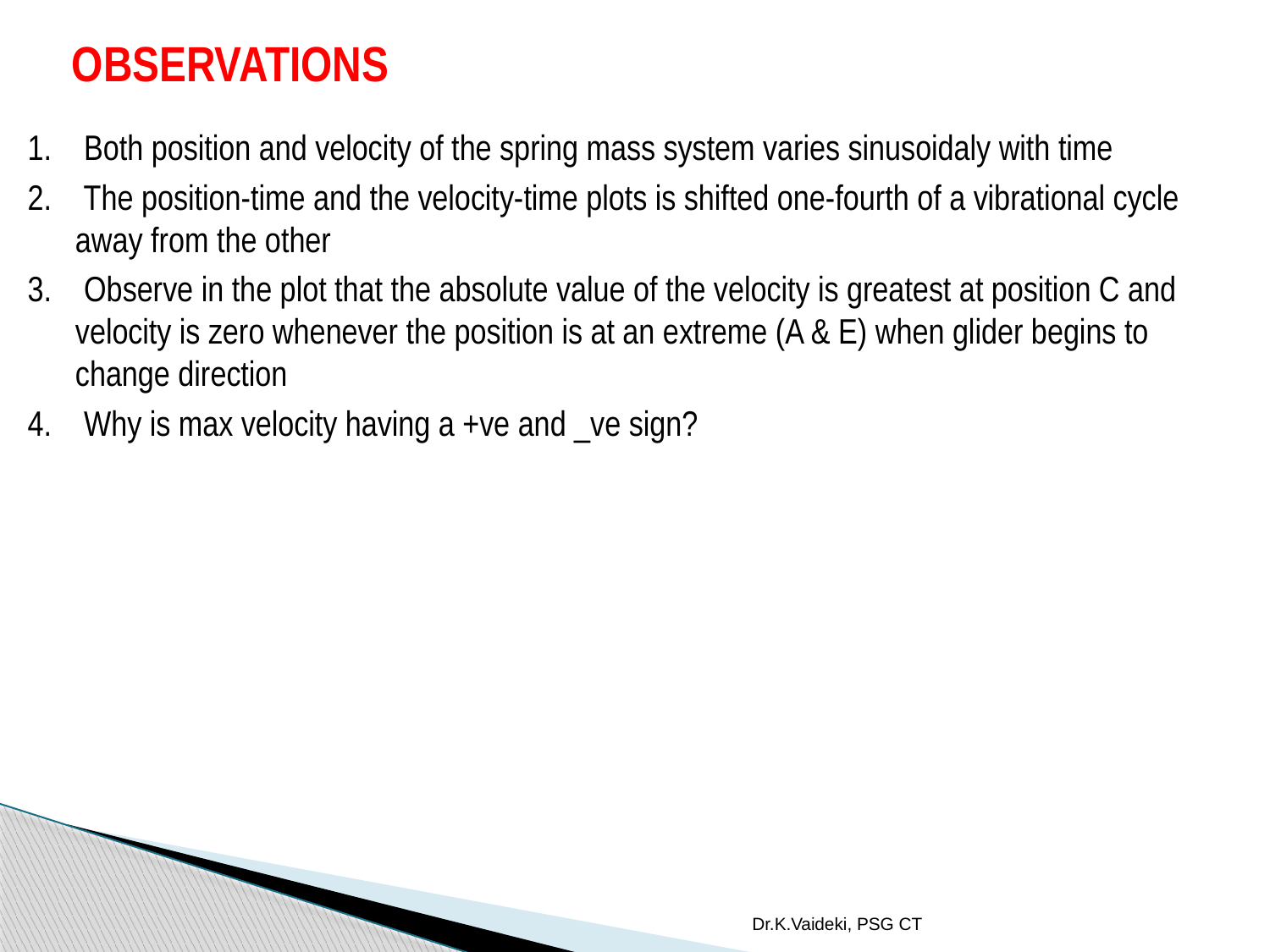

# OBSERVATIONS
1.    Both position and velocity of the spring mass system varies sinusoidaly with time
2.    The position-time and the velocity-time plots is shifted one-fourth of a vibrational cycle away from the other
3.    Observe in the plot that the absolute value of the velocity is greatest at position C and velocity is zero whenever the position is at an extreme (A & E) when glider begins to change direction
4.    Why is max velocity having a +ve and _ve sign?

Dr.K.Vaideki, PSG CT